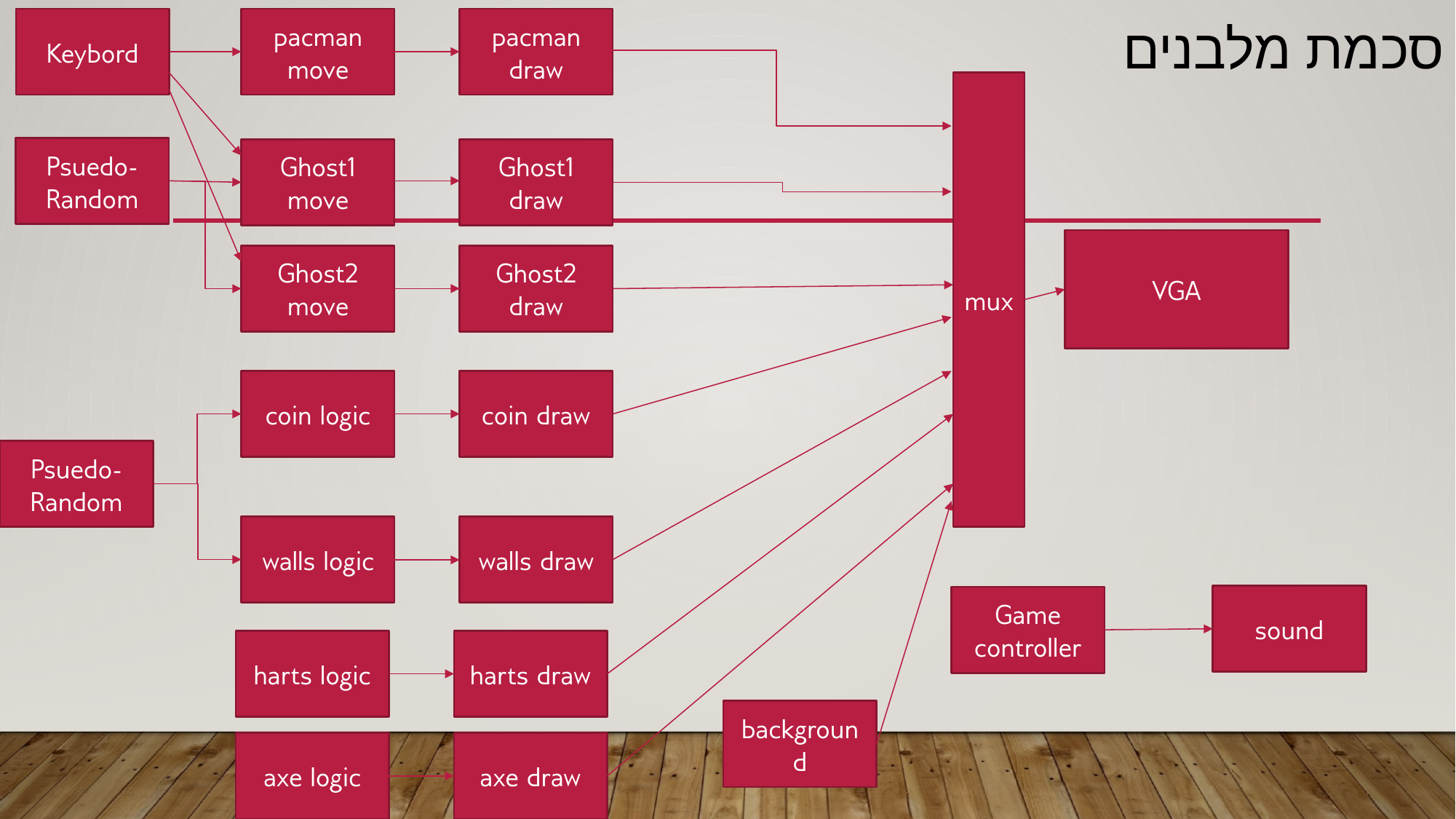

Keybord
pacman move
pacman draw
סכמת מלבנים
mux
Psuedo-Random
Ghost1 move
Ghost1 draw
VGA
Ghost2 move
Ghost2 draw
coin logic
coin draw
Psuedo-Random
walls draw
walls logic
sound
Game controller
harts logic
harts draw
background
axe logic
axe draw